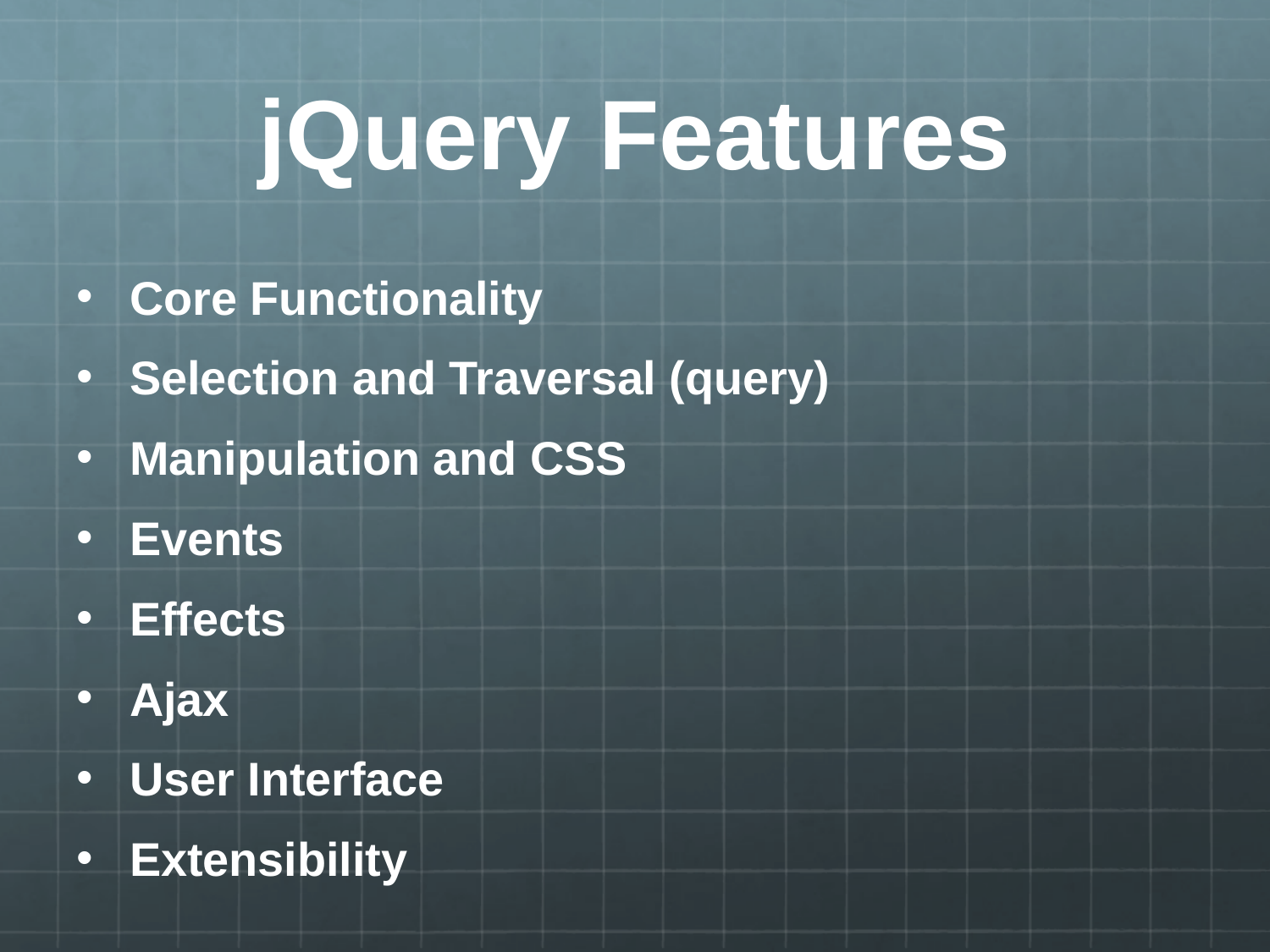

# jQuery Features
Core Functionality
Selection and Traversal (query)
Manipulation and CSS
Events
Effects
Ajax
User Interface
Extensibility